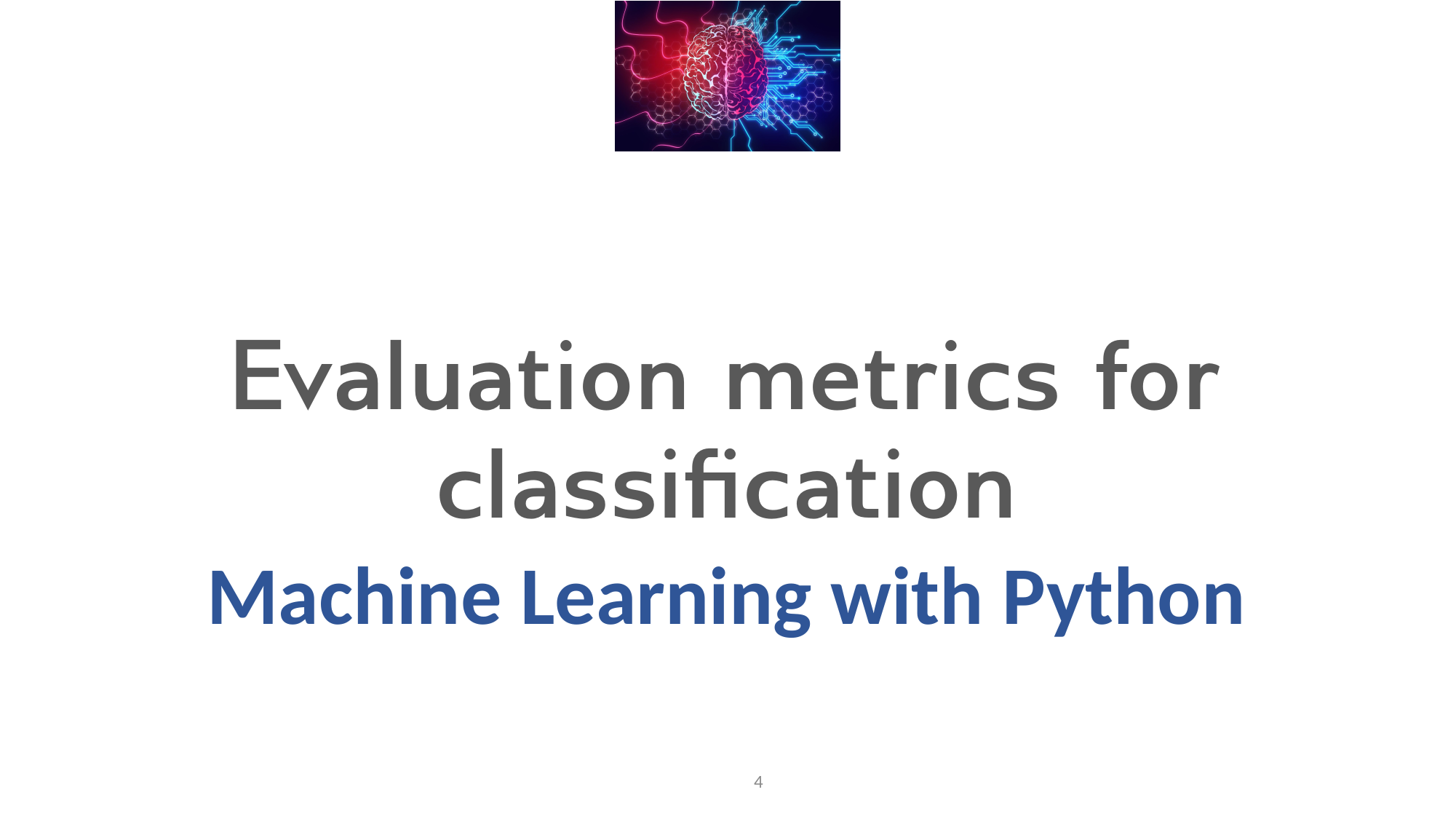

# Evaluation metrics for classification
Machine Learning with Python
4